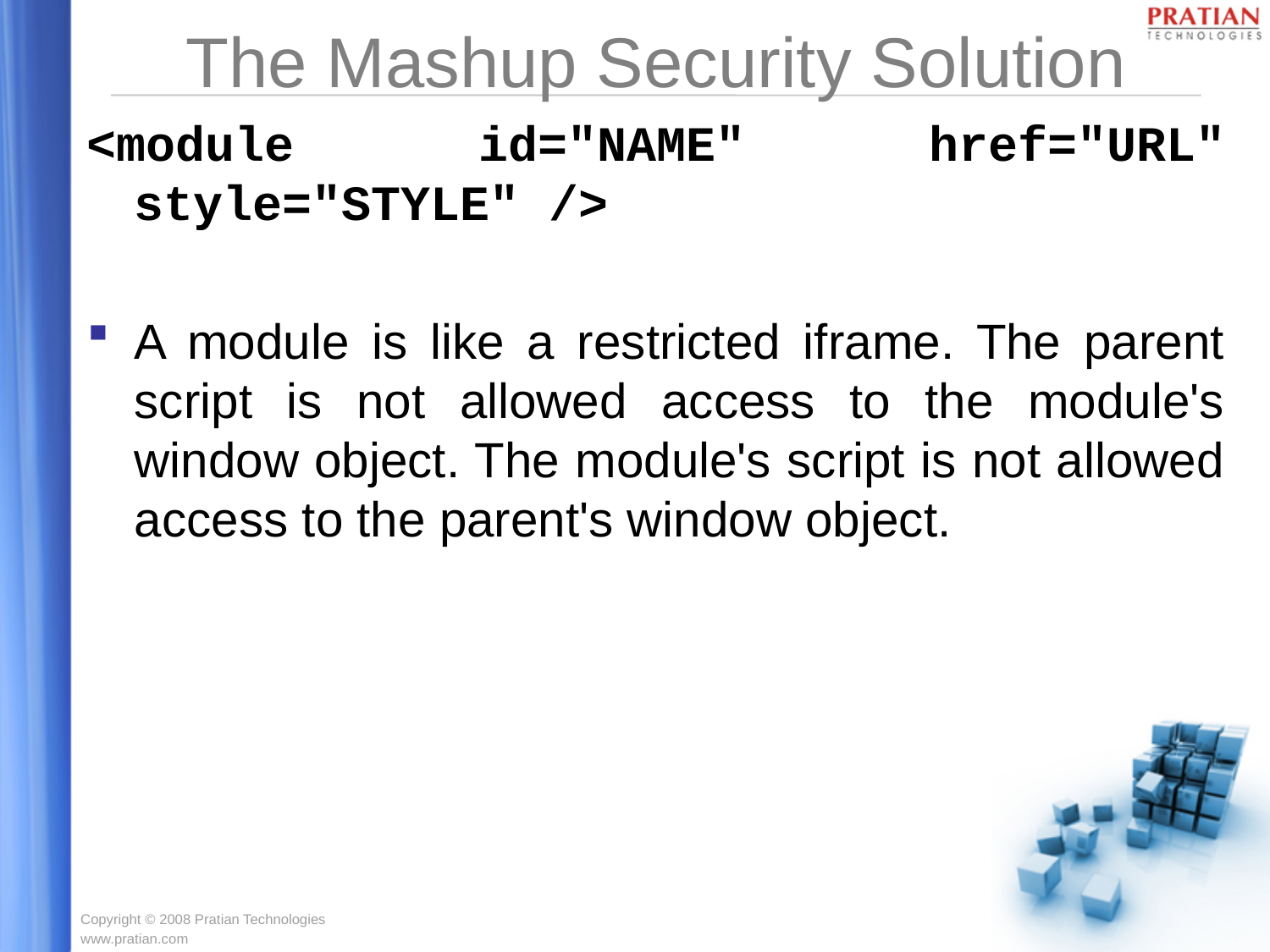

# The Mashup Security Solution
<module id="NAME" href="URL" style="STYLE" />

A module is like a restricted iframe. The parent script is not allowed access to the module's window object. The module's script is not allowed access to the parent's window object.